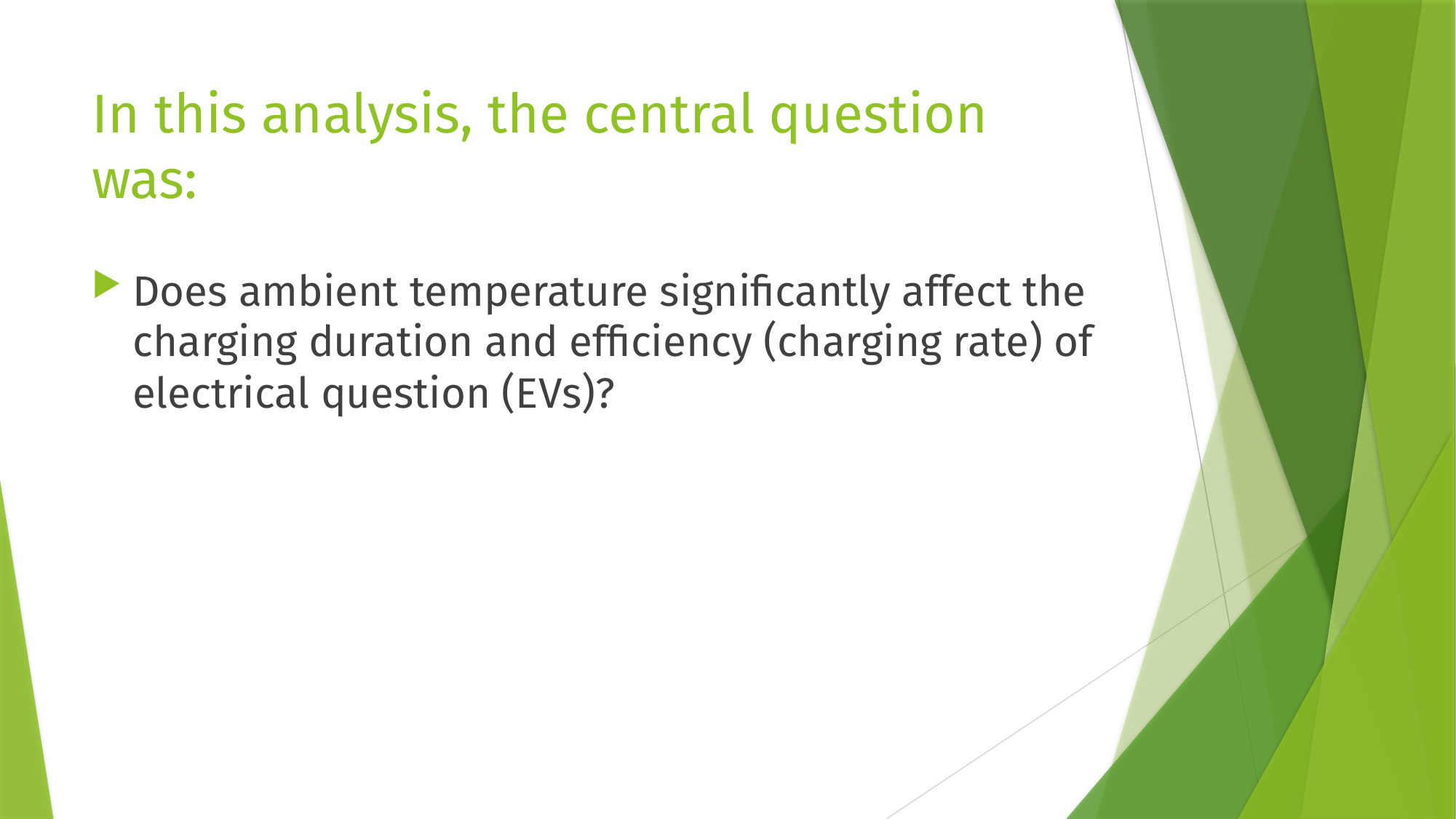

# In this analysis, the central question was:
Does ambient temperature significantly affect the charging duration and efficiency (charging rate) of electrical question (EVs)?